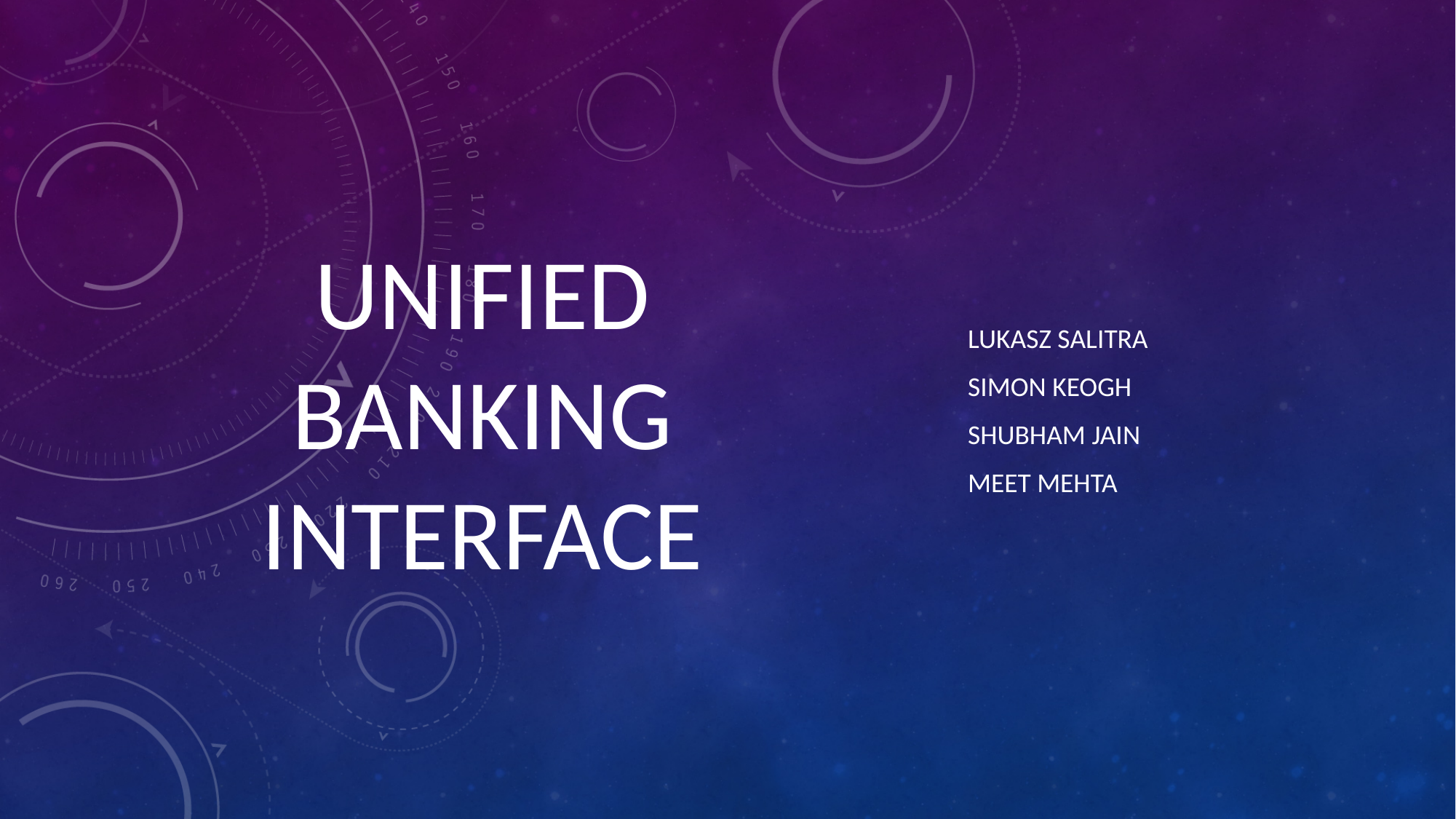

# Unified banking interface
Lukasz Salitra
Simon Keogh
Shubham Jain
Meet Mehta